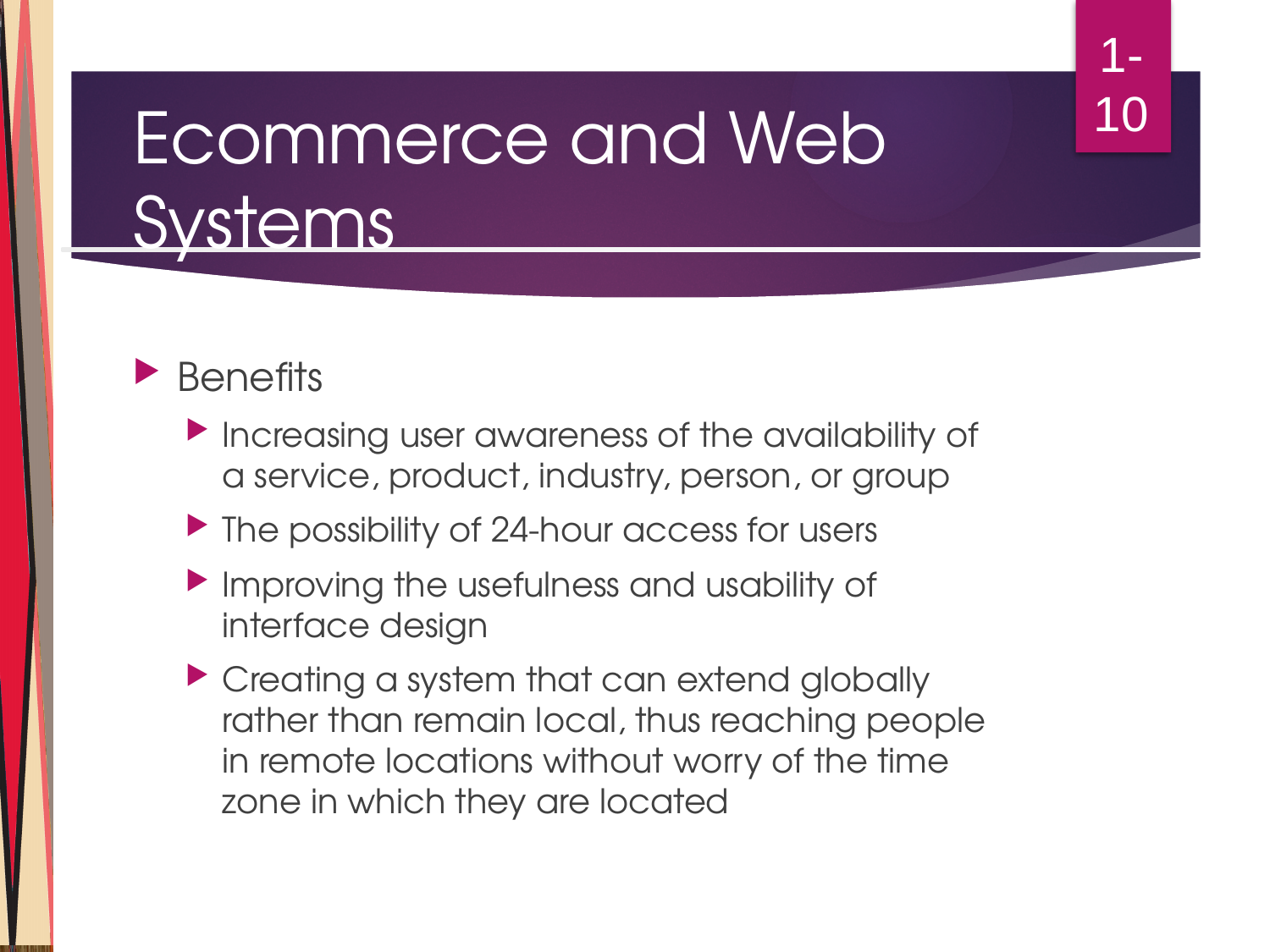

1-10
# Ecommerce and Web Systems
Benefits
Increasing user awareness of the availability of a service, product, industry, person, or group
The possibility of 24-hour access for users
Improving the usefulness and usability of interface design
Creating a system that can extend globally rather than remain local, thus reaching people in remote locations without worry of the time zone in which they are located